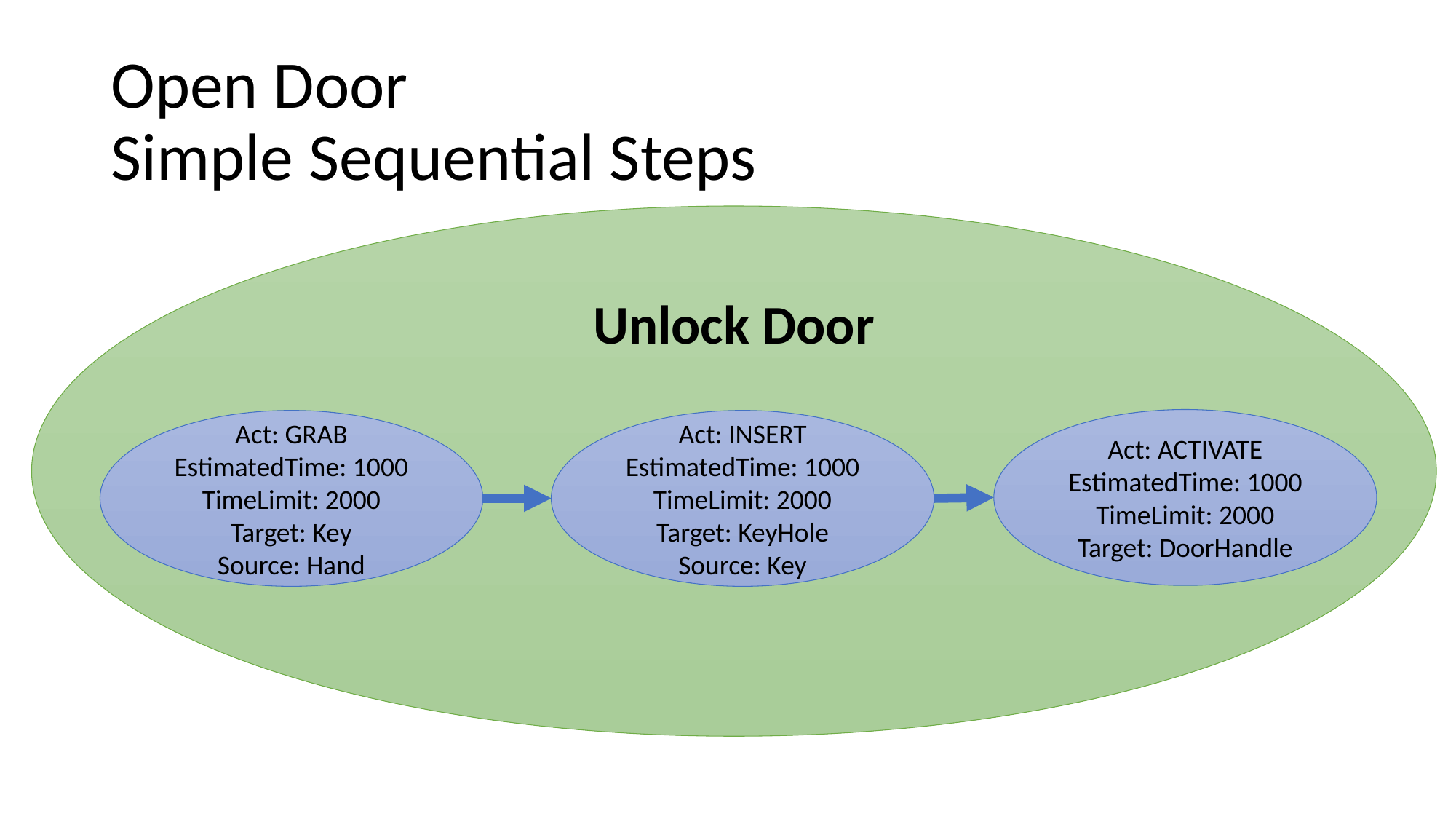

# Open Door Simple Sequential Steps
Unlock Door
Act: ACTIVATE
EstimatedTime: 1000
TimeLimit: 2000
Target: DoorHandle
Act: GRAB
EstimatedTime: 1000
TimeLimit: 2000
Target: Key
Source: Hand
Act: INSERT
EstimatedTime: 1000
TimeLimit: 2000
Target: KeyHole
Source: Key